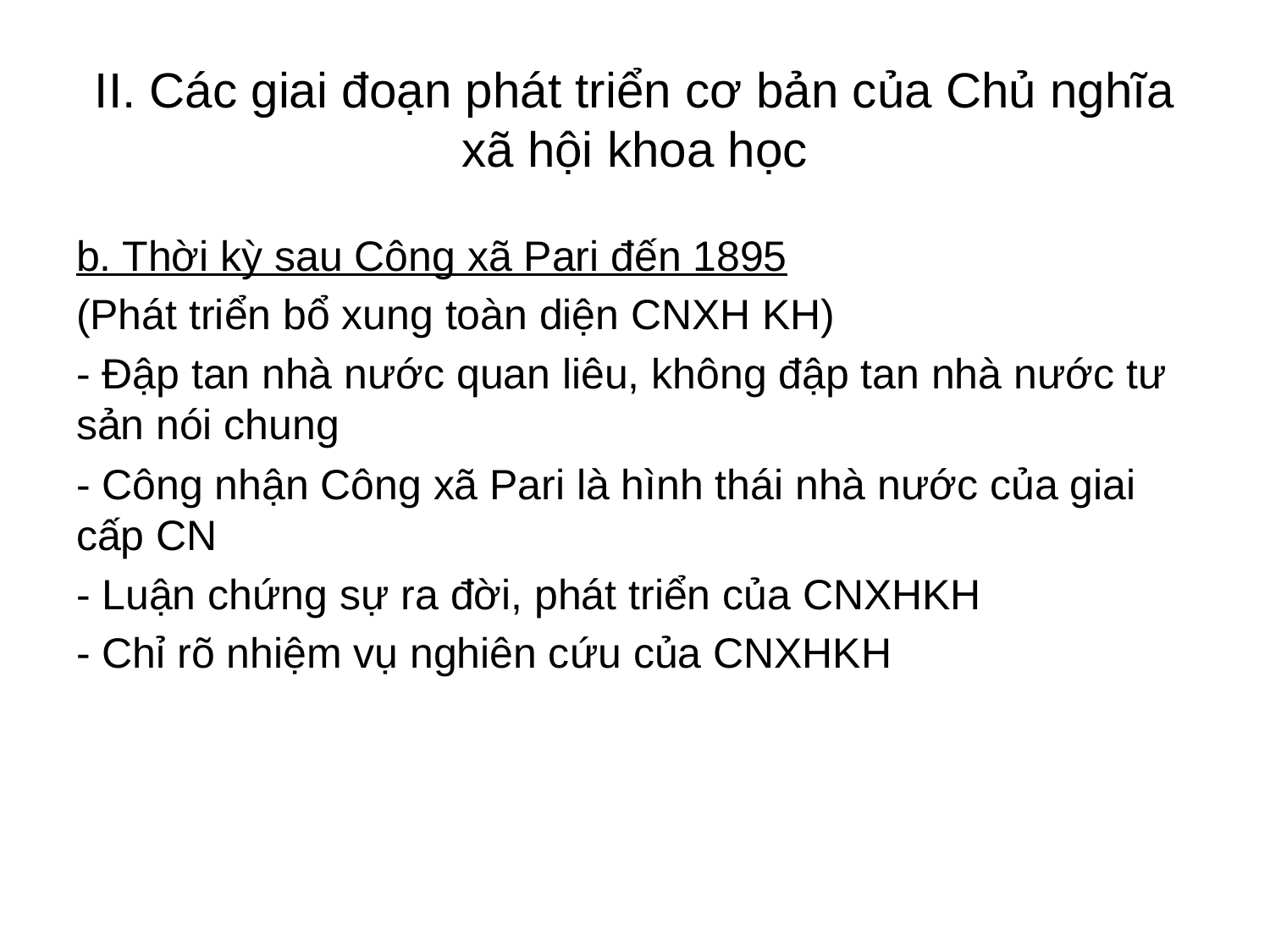

# II. Các giai đoạn phát triển cơ bản của Chủ nghĩa xã hội khoa học
b. Thời kỳ sau Công xã Pari đến 1895
(Phát triển bổ xung toàn diện CNXH KH)
- Đập tan nhà nước quan liêu, không đập tan nhà nước tư sản nói chung
- Công nhận Công xã Pari là hình thái nhà nước của giai cấp CN
- Luận chứng sự ra đời, phát triển của CNXHKH
- Chỉ rõ nhiệm vụ nghiên cứu của CNXHKH